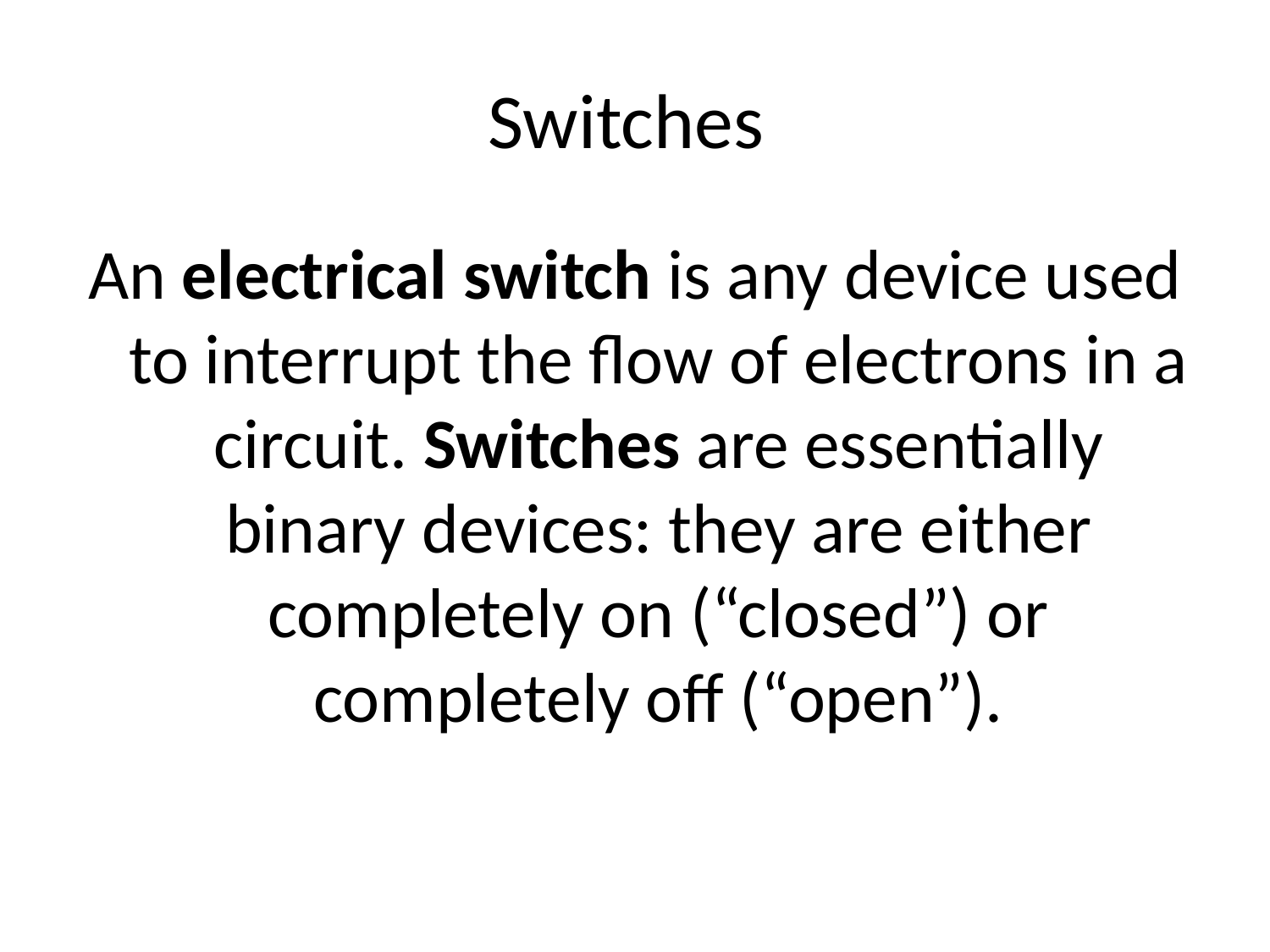

# Switches
An electrical switch is any device used to interrupt the flow of electrons in a circuit. Switches are essentially binary devices: they are either completely on (“closed”) or completely off (“open”).